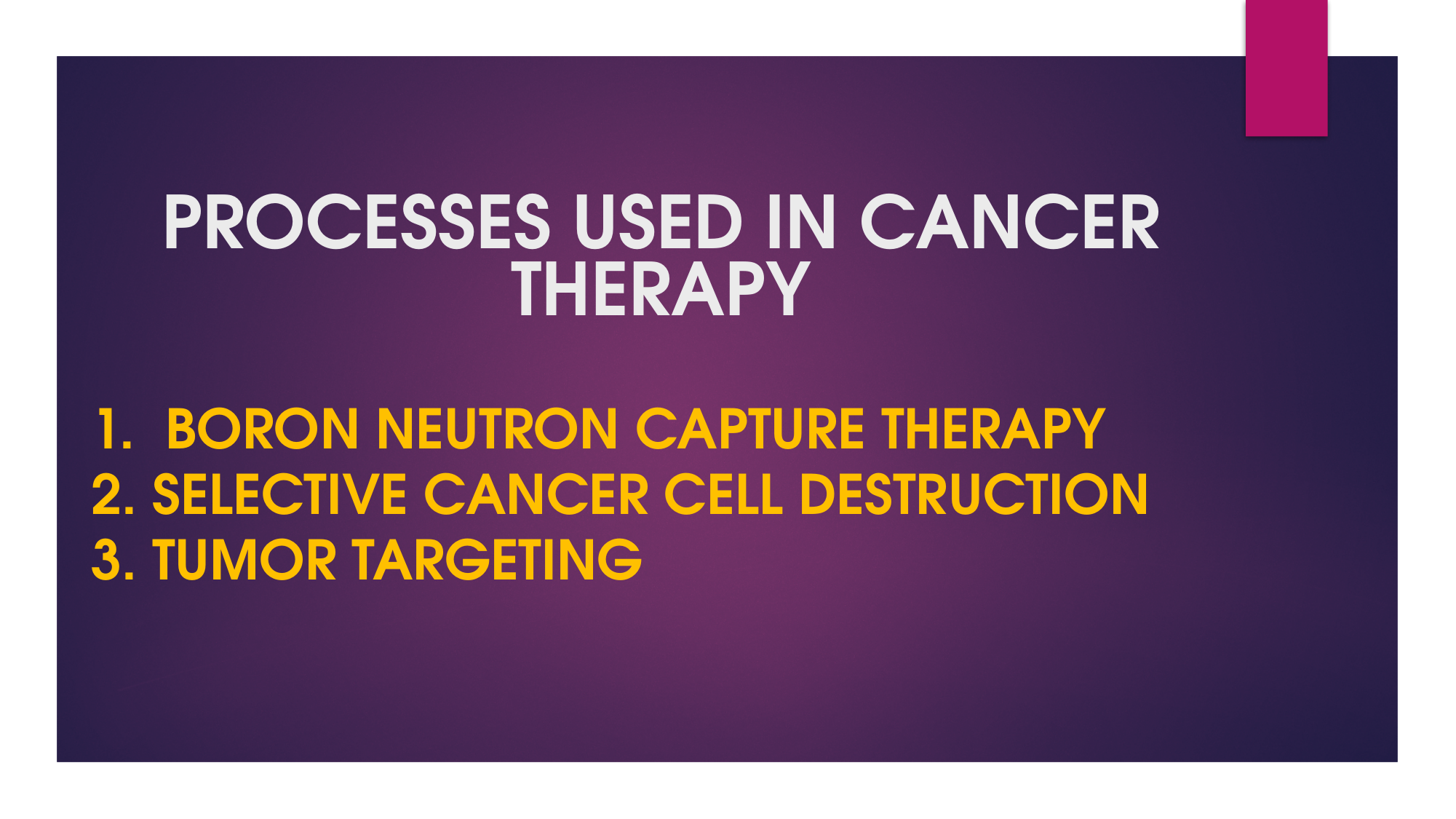

# PROCESSES USED IN CANCER THERAPY
1.  Boron Neutron Capture Therapy
2. Selective Cancer Cell Destruction
3. Tumor Targeting